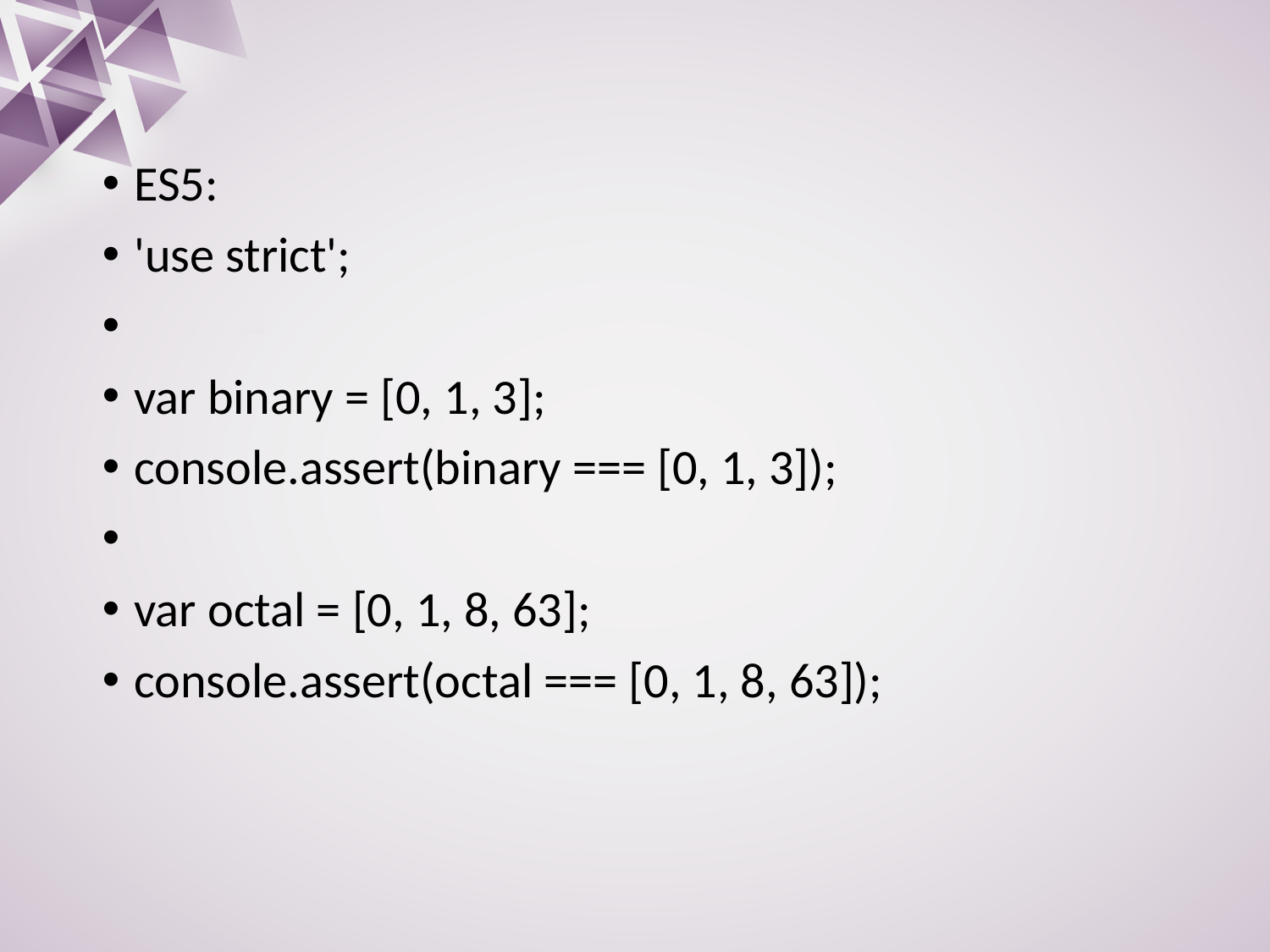

#
ES5:
'use strict';

var binary = [0, 1, 3];
console.assert(binary === [0, 1, 3]);

var octal = [0, 1, 8, 63];
console.assert(octal === [0, 1, 8, 63]);